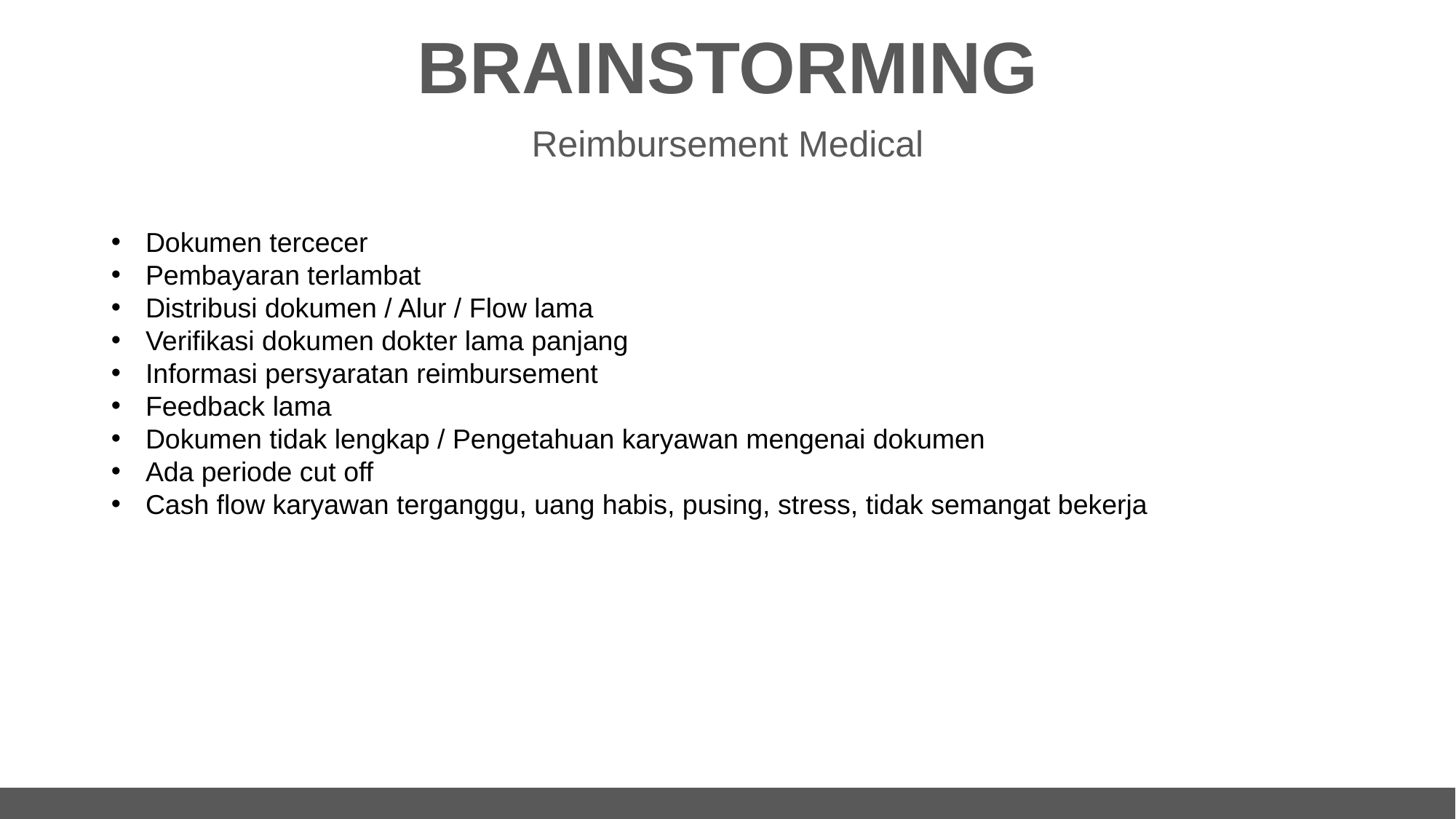

# BRAINSTORMING
Reimbursement Medical
Dokumen tercecer
Pembayaran terlambat
Distribusi dokumen / Alur / Flow lama
Verifikasi dokumen dokter lama panjang
Informasi persyaratan reimbursement
Feedback lama
Dokumen tidak lengkap / Pengetahuan karyawan mengenai dokumen
Ada periode cut off
Cash flow karyawan terganggu, uang habis, pusing, stress, tidak semangat bekerja